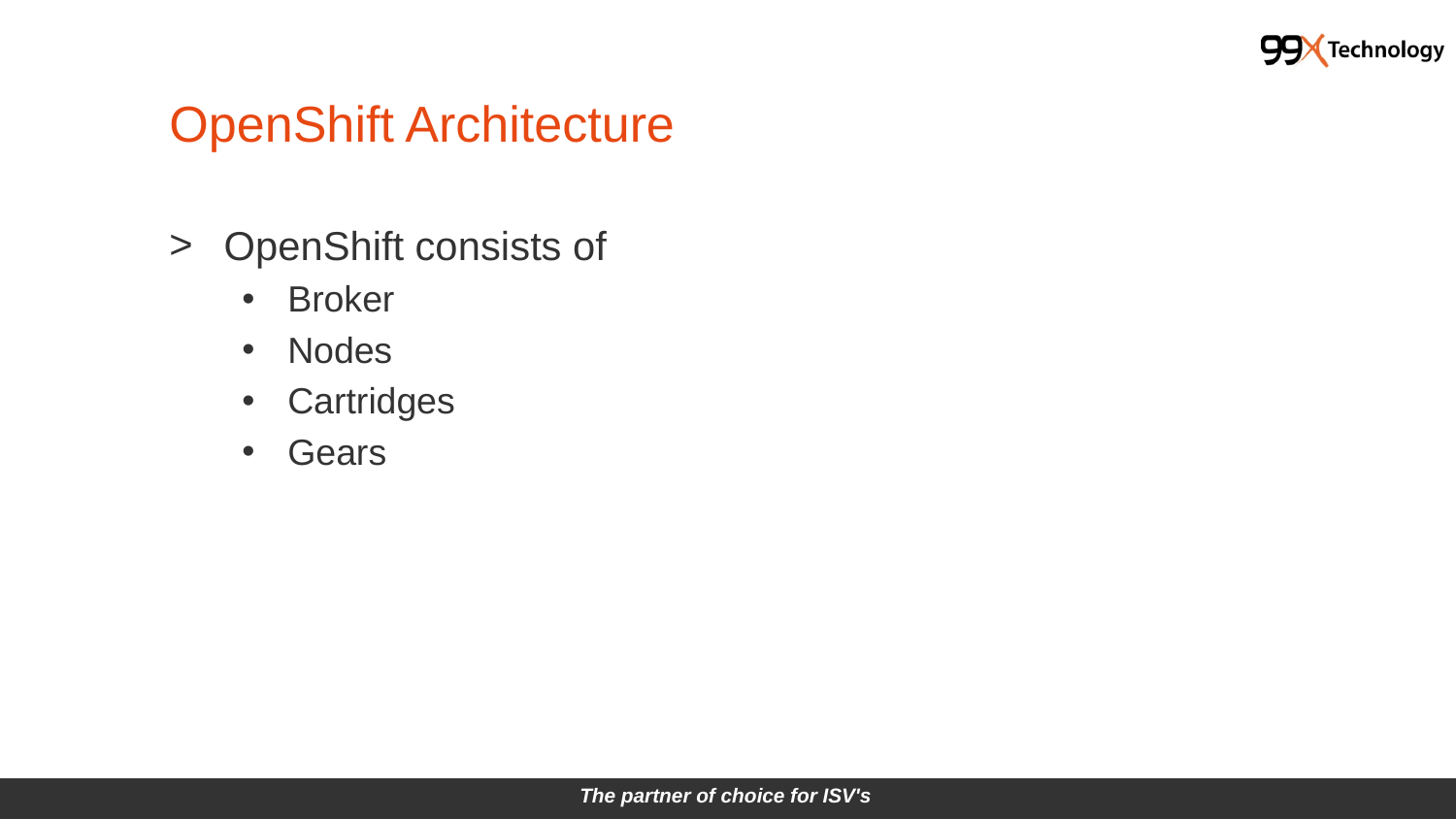

# OpenShift Architecture
OpenShift consists of
Broker
Nodes
Cartridges
Gears

The partner of choice for ISV's